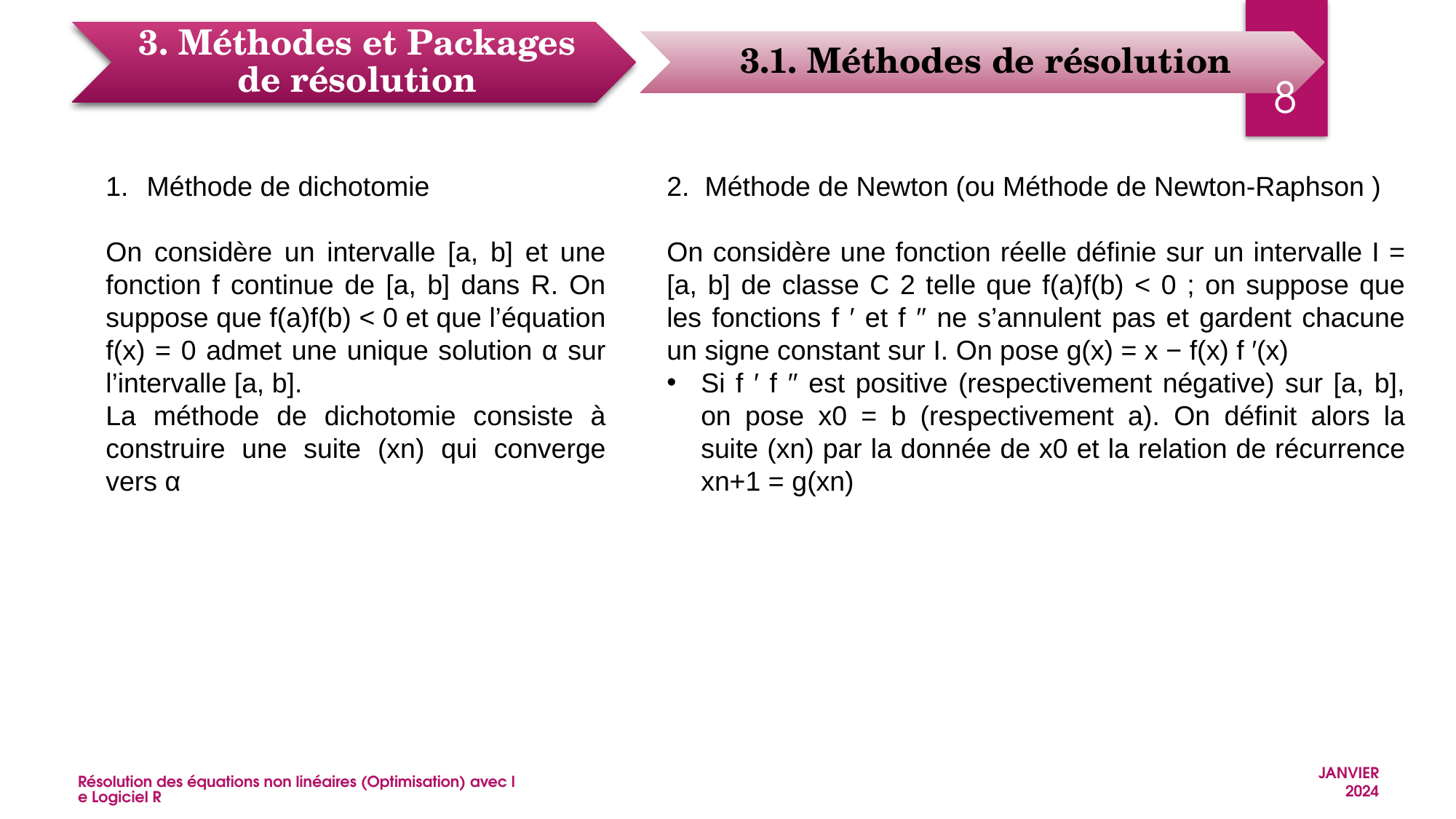

3. Méthodes et Packages de résolution
3.1. Méthodes de résolution
8
Méthode de dichotomie

On considère un intervalle [a, b] et une fonction f continue de [a, b] dans R. On suppose que f(a)f(b) < 0 et que l’équation f(x) = 0 admet une unique solution α sur l’intervalle [a, b].
La méthode de dichotomie consiste à construire une suite (xn) qui converge vers α
2.  Méthode de Newton (ou Méthode de Newton-Raphson )

On considère une fonction réelle définie sur un intervalle I = [a, b] de classe C 2 telle que f(a)f(b) < 0 ; on suppose que les fonctions f ′ et f ′′ ne s’annulent pas et gardent chacune un signe constant sur I. On pose g(x) = x − f(x) f ′(x)
Si f ′ f ′′ est positive (respectivement négative) sur [a, b], on pose x0 = b (respectivement a). On définit alors la suite (xn) par la donnée de x0 et la relation de récurrence xn+1 = g(xn)
Résolution des équations non linéaires (Optimisation) avec le Logiciel R
JANVIER 2024